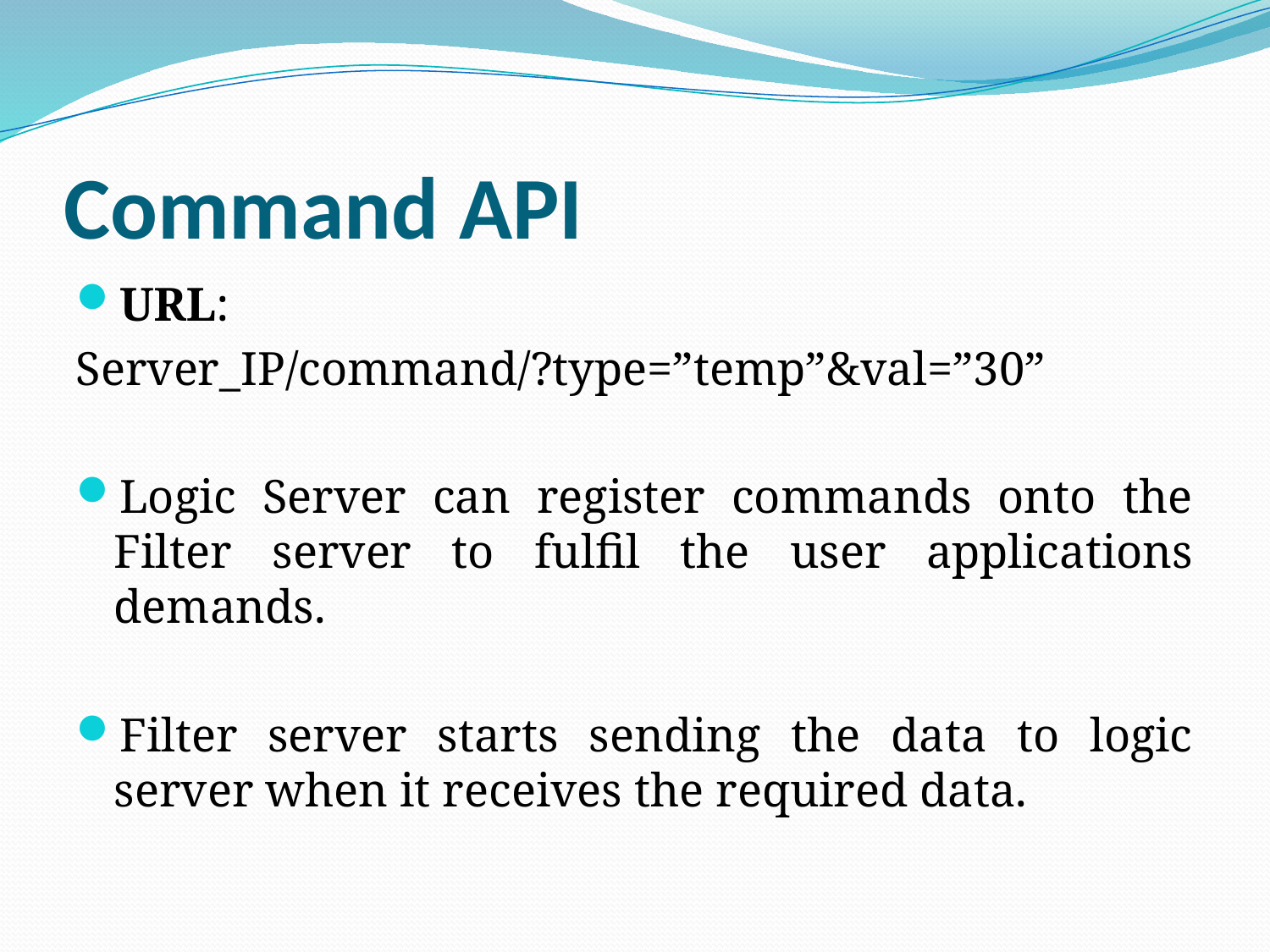

# Command API
URL:
Server_IP/command/?type=”temp”&val=”30”

Logic Server can register commands onto the Filter server to fulfil the user applications demands.

Filter server starts sending the data to logic server when it receives the required data.